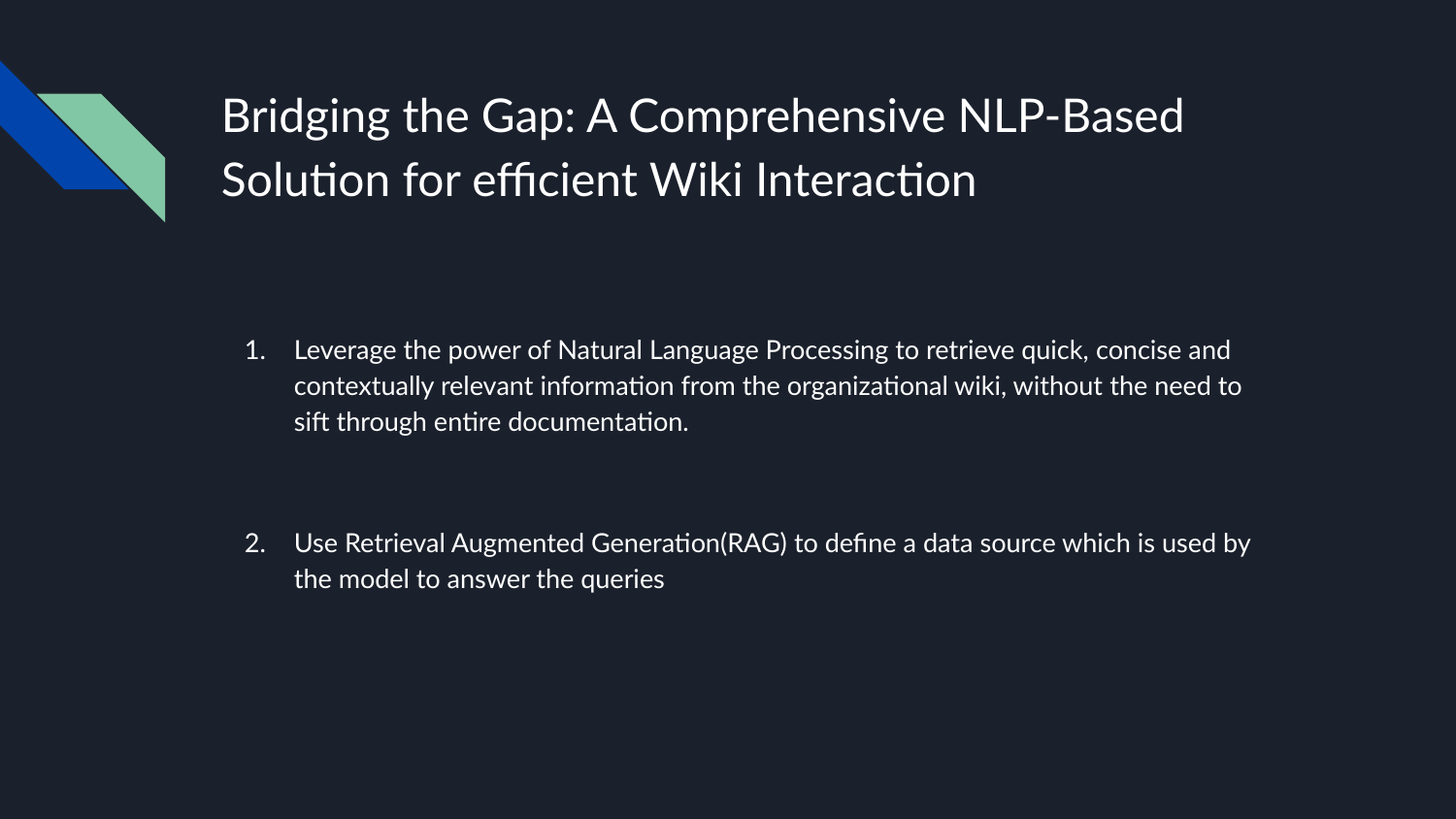

# Bridging the Gap: A Comprehensive NLP-Based Solution for efficient Wiki Interaction

Leverage the power of Natural Language Processing to retrieve quick, concise and contextually relevant information from the organizational wiki, without the need to sift through entire documentation.

Use Retrieval Augmented Generation(RAG) to define a data source which is used by the model to answer the queries